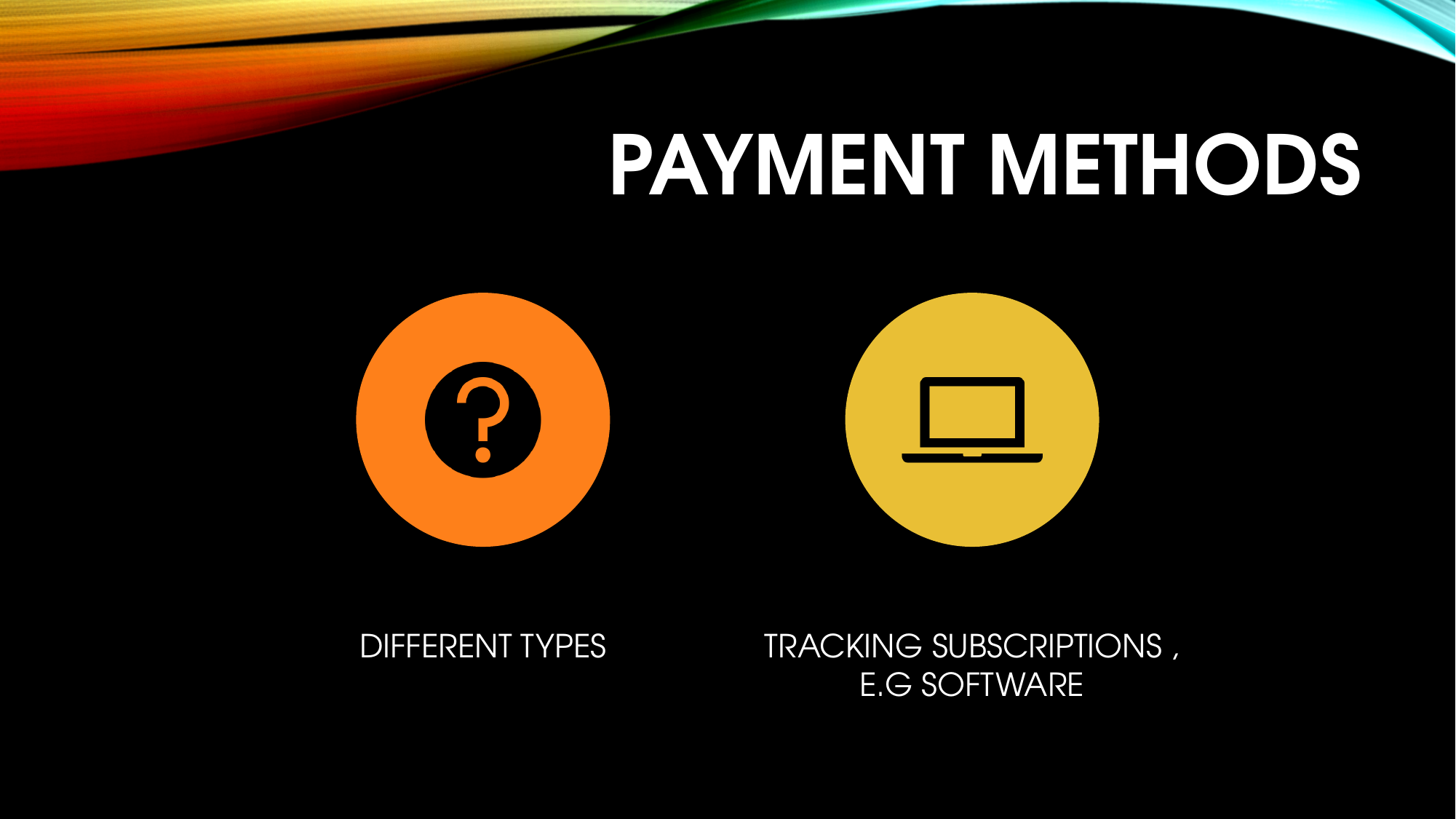

# Payment methods
Different types
Tracking subscriptions , e.g software